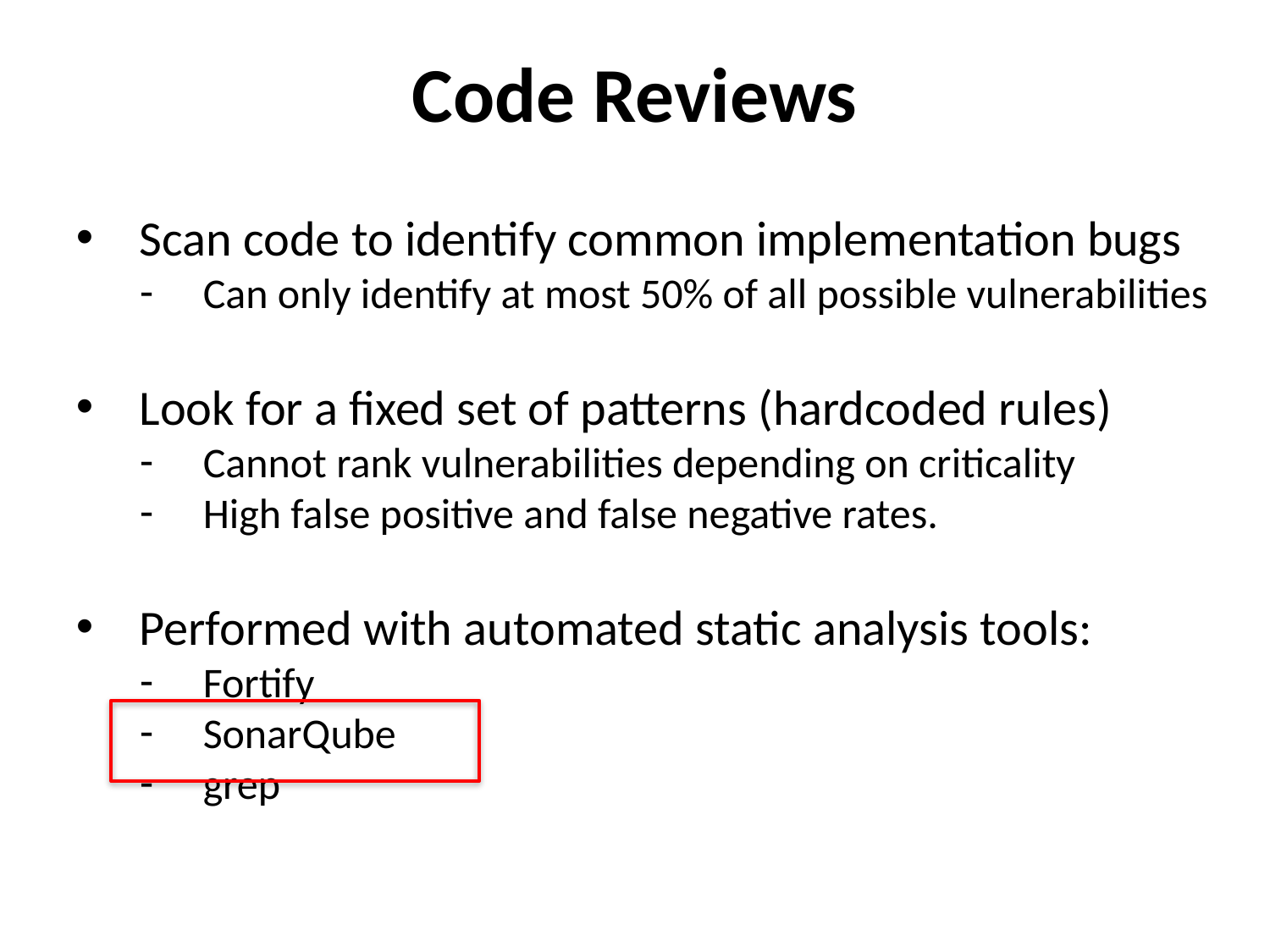

Code Reviews
Scan code to identify common implementation bugs
Can only identify at most 50% of all possible vulnerabilities

Look for a fixed set of patterns (hardcoded rules)
Cannot rank vulnerabilities depending on criticality
High false positive and false negative rates.

Performed with automated static analysis tools:
Fortify
SonarQube
grep